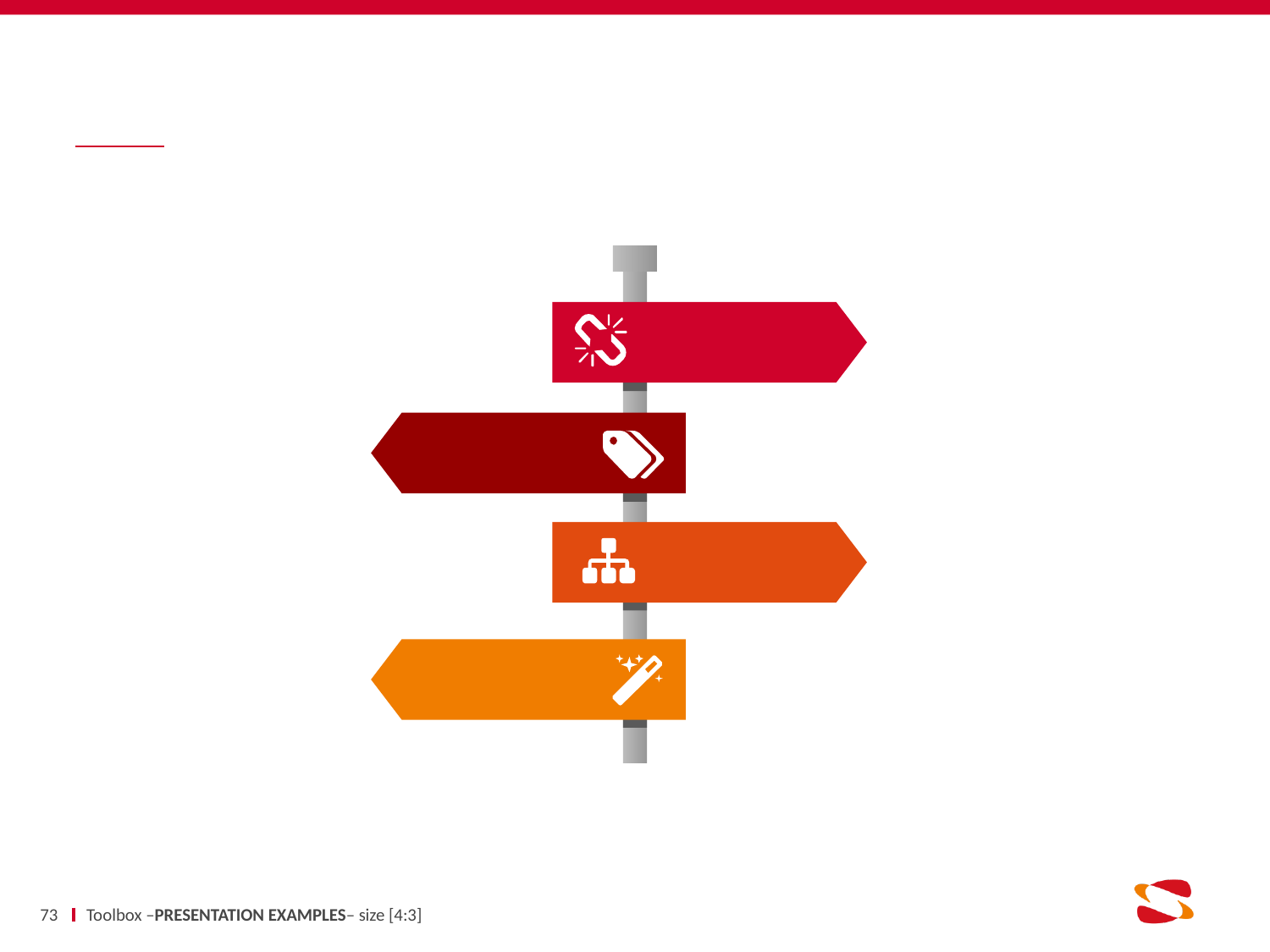

#

73
Toolbox –PRESENTATION EXAMPLES– size [4:3]